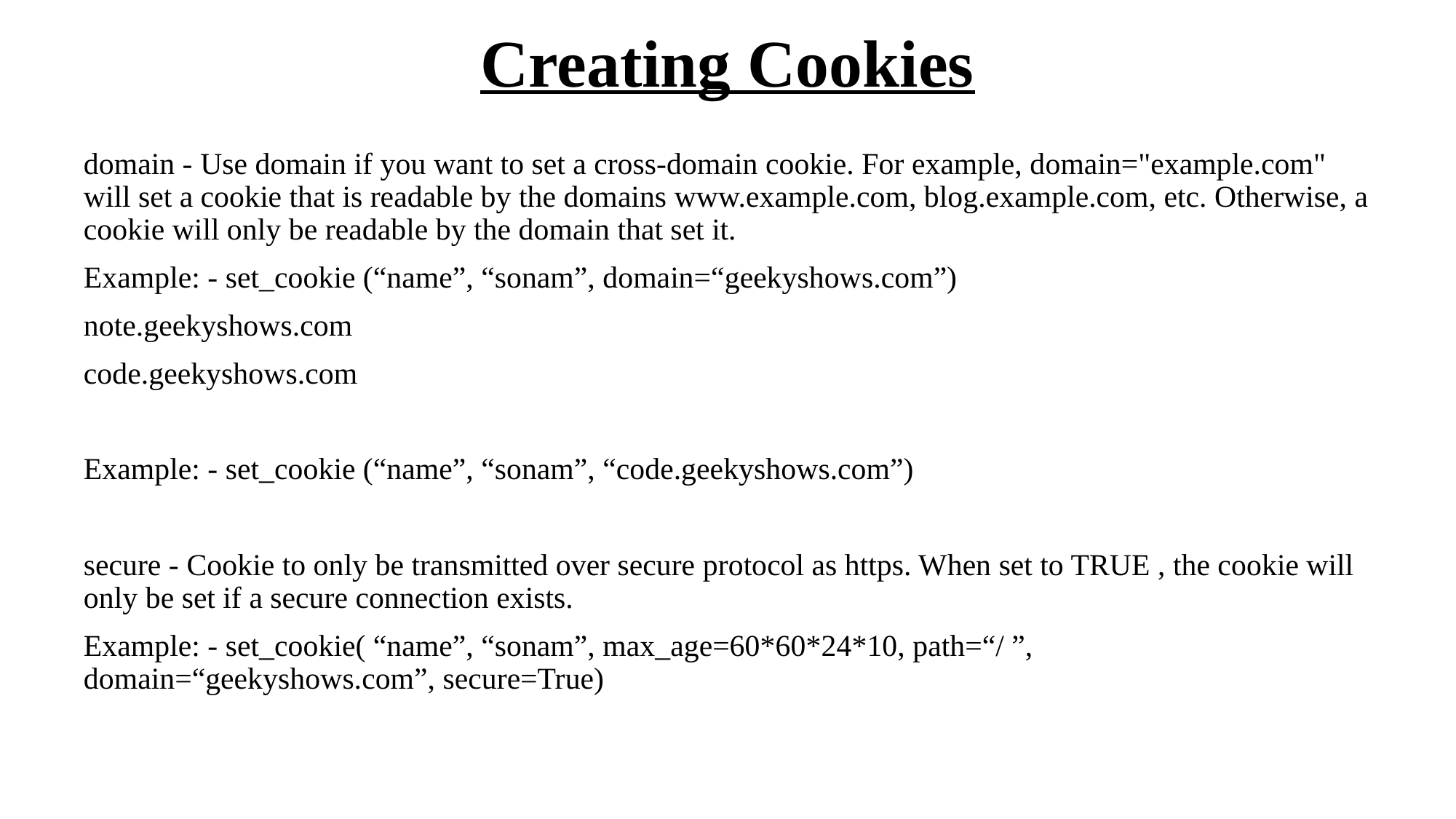

# Creating Cookies
domain - Use domain if you want to set a cross-domain cookie. For example, domain="example.com" will set a cookie that is readable by the domains www.example.com, blog.example.com, etc. Otherwise, a cookie will only be readable by the domain that set it.
Example: - set_cookie (“name”, “sonam”, domain=“geekyshows.com”)
note.geekyshows.com
code.geekyshows.com

Example: - set_cookie (“name”, “sonam”, “code.geekyshows.com”)

secure - Cookie to only be transmitted over secure protocol as https. When set to TRUE , the cookie will only be set if a secure connection exists.
Example: - set_cookie( “name”, “sonam”, max_age=60*60*24*10, path=“/ ”, domain=“geekyshows.com”, secure=True)